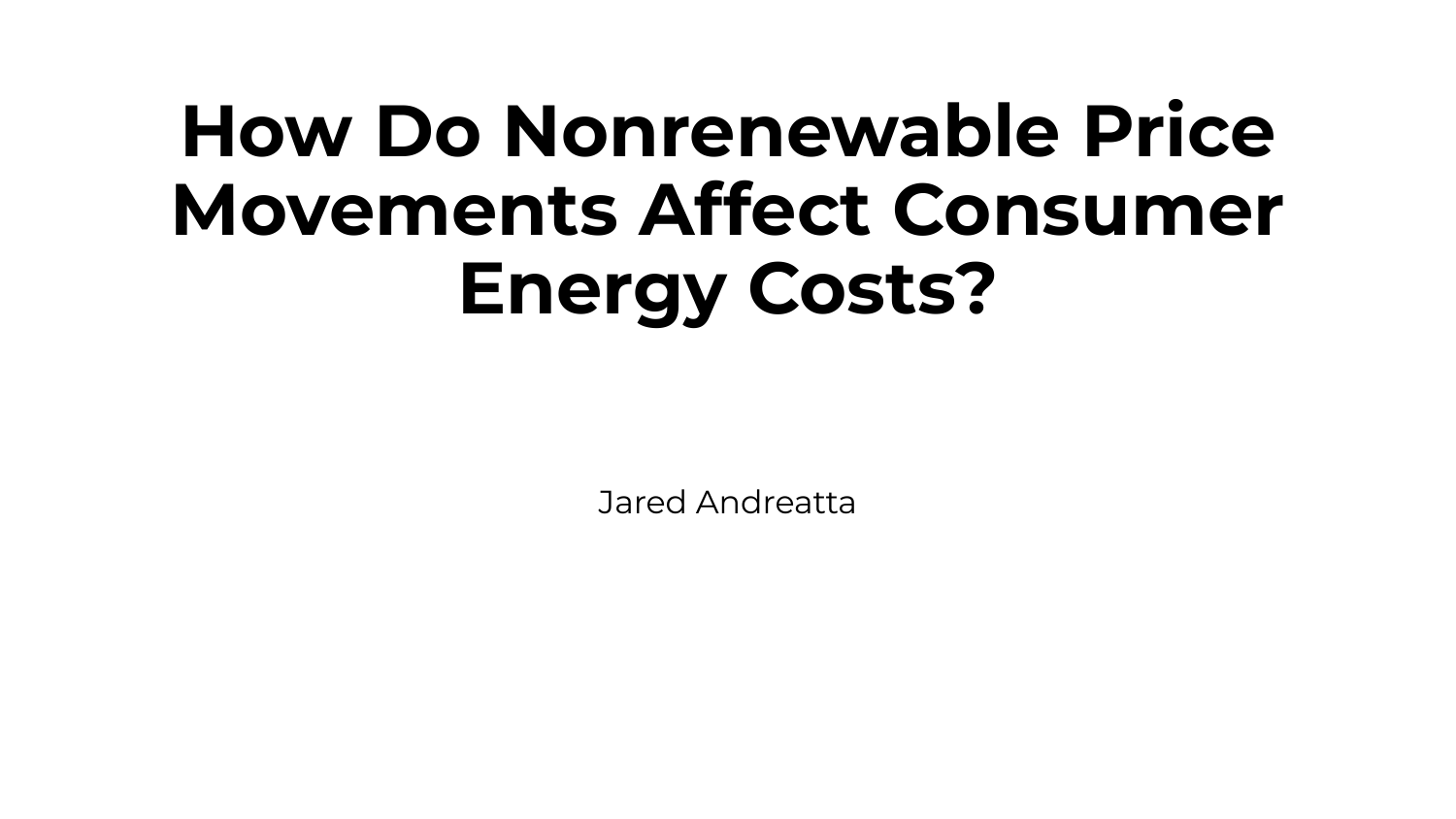

# How Do Nonrenewable Price Movements Affect Consumer Energy Costs?
Jared Andreatta